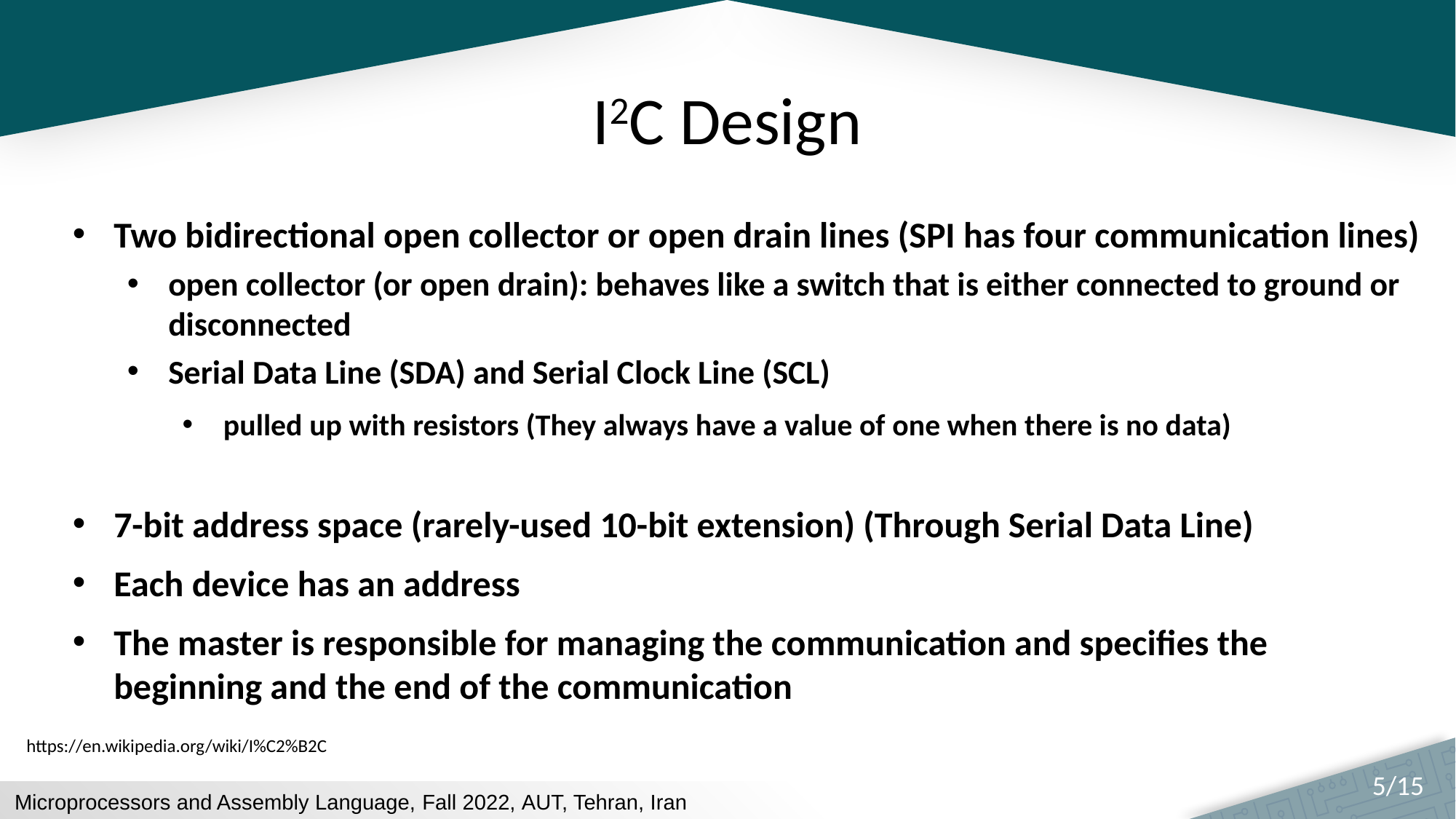

# I2C Design
Two bidirectional open collector or open drain lines (SPI has four communication lines)
open collector (or open drain): behaves like a switch that is either connected to ground or disconnected
Serial Data Line (SDA) and Serial Clock Line (SCL)
pulled up with resistors (They always have a value of one when there is no data)

7-bit address space (rarely-used 10-bit extension) (Through Serial Data Line)
Each device has an address
The master is responsible for managing the communication and specifies the beginning and the end of the communication

https://en.wikipedia.org/wiki/I%C2%B2C
5/15